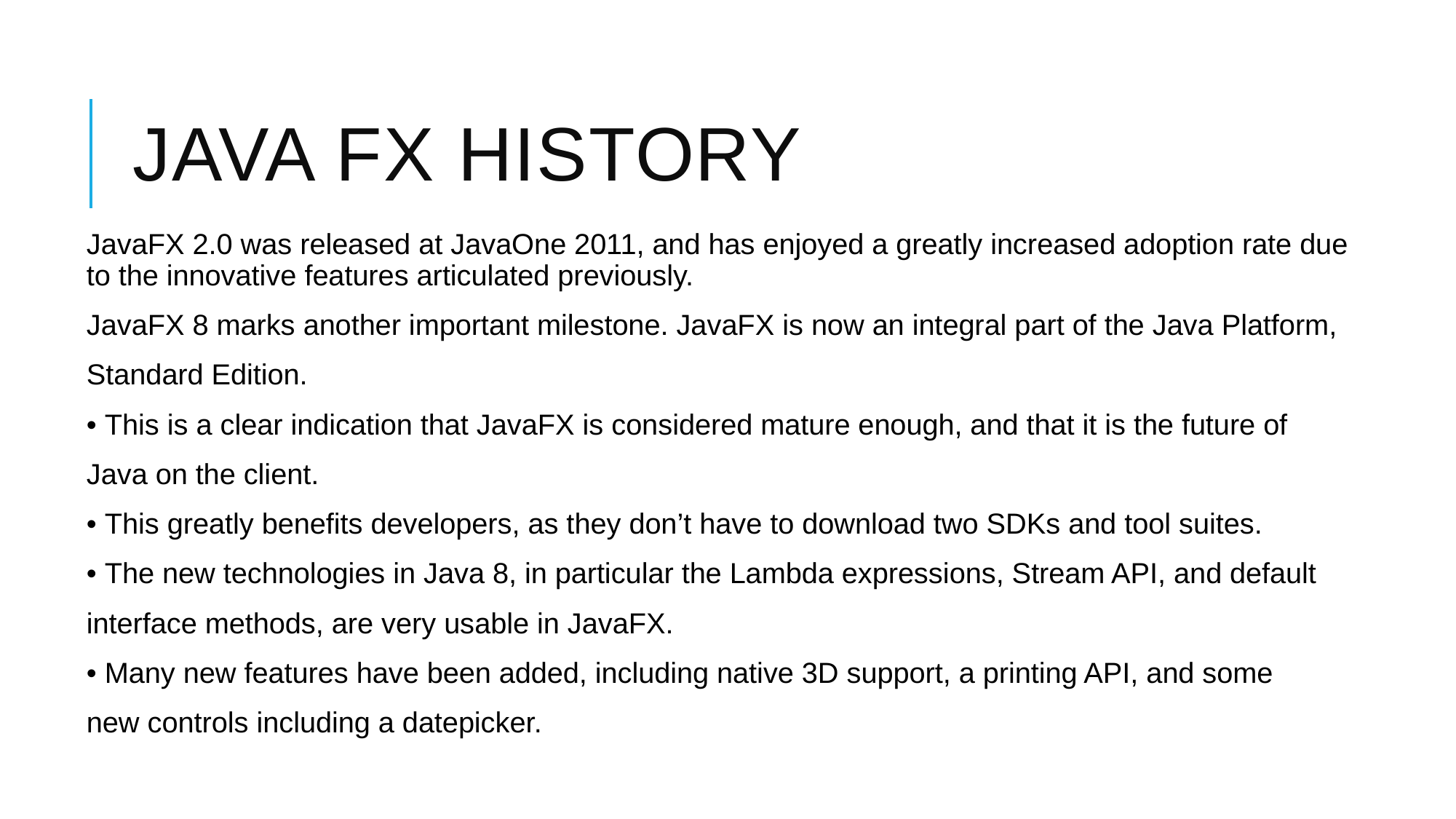

# Java FX history
JavaFX 2.0 was released at JavaOne 2011, and has enjoyed a greatly increased adoption rate due to the innovative features articulated previously.
JavaFX 8 marks another important milestone. JavaFX is now an integral part of the Java Platform,
Standard Edition.
• This is a clear indication that JavaFX is considered mature enough, and that it is the future of
Java on the client.
• This greatly benefits developers, as they don’t have to download two SDKs and tool suites.
• The new technologies in Java 8, in particular the Lambda expressions, Stream API, and default
interface methods, are very usable in JavaFX.
• Many new features have been added, including native 3D support, a printing API, and some
new controls including a datepicker.